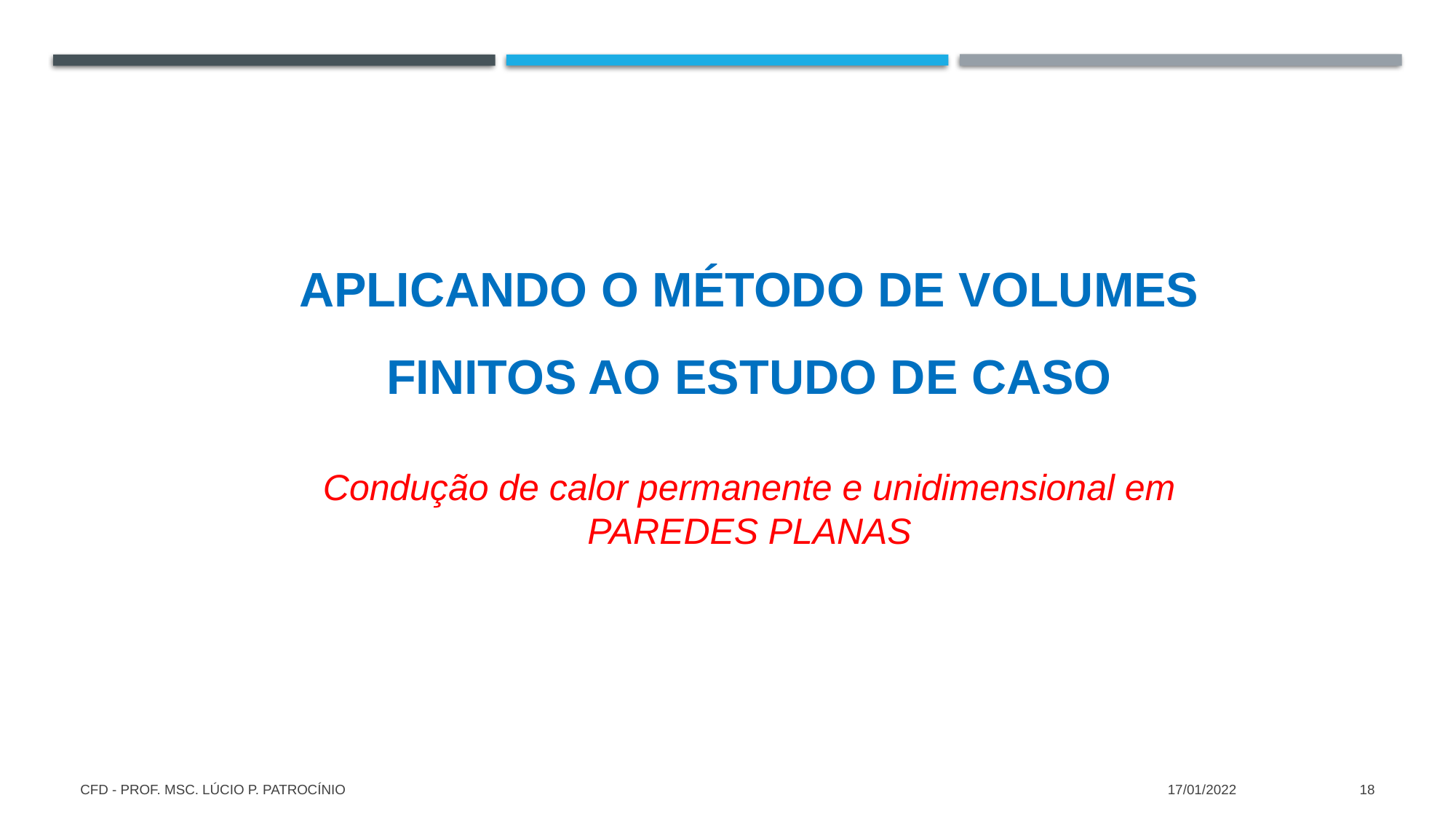

Aplicando o método de volumes finitos ao estudo de caso
Condução de calor permanente e unidimensional em PAREDES PLANAS
CFD - Prof. MSc. Lúcio P. Patrocínio
17/01/2022
18